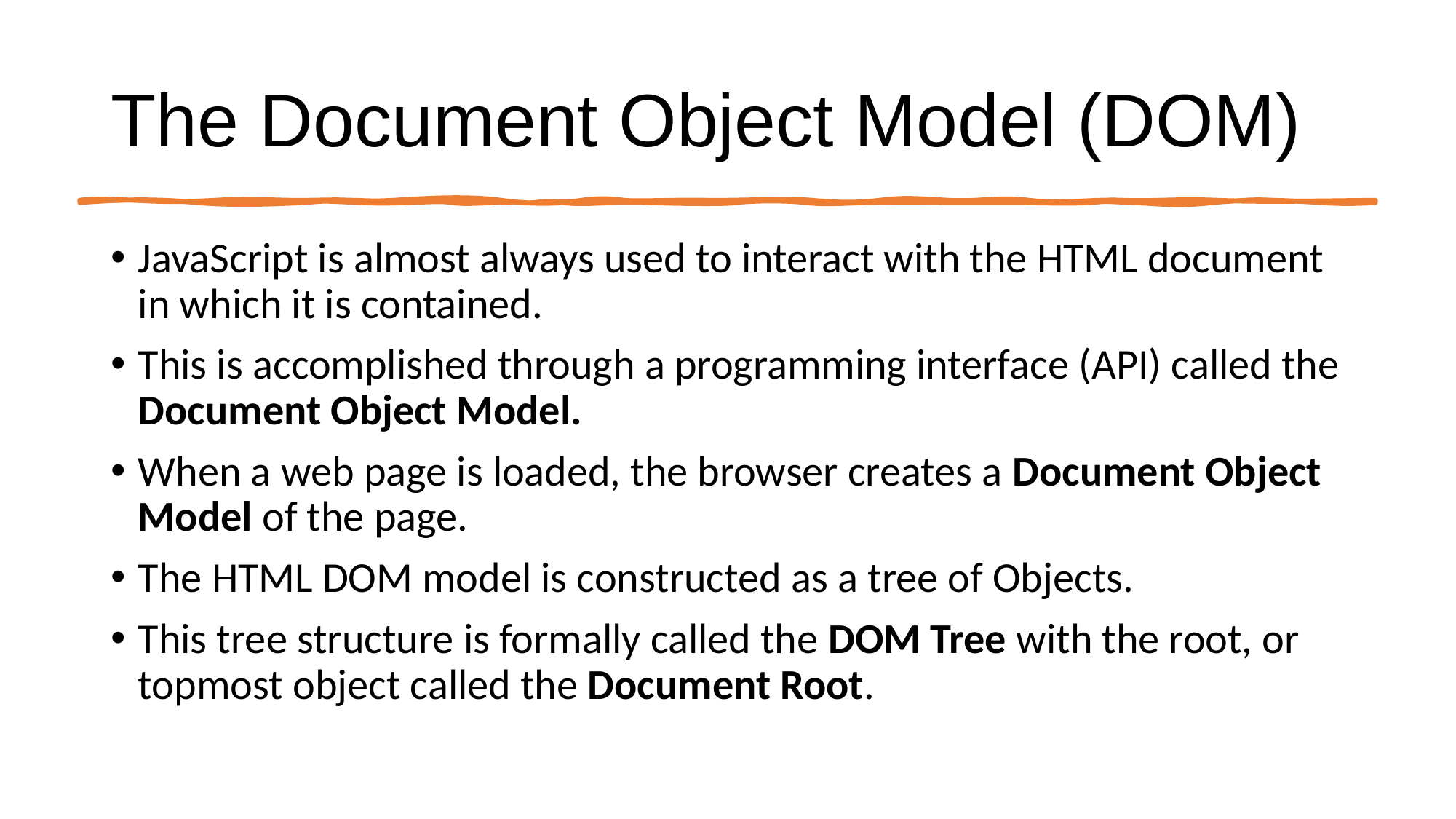

# The Document Object Model (DOM)

JavaScript is almost always used to interact with the HTML document in which it is contained.
This is accomplished through a programming interface (API) called the Document Object Model.
When a web page is loaded, the browser creates a Document Object Model of the page.
The HTML DOM model is constructed as a tree of Objects.
This tree structure is formally called the DOM Tree with the root, or topmost object called the Document Root.